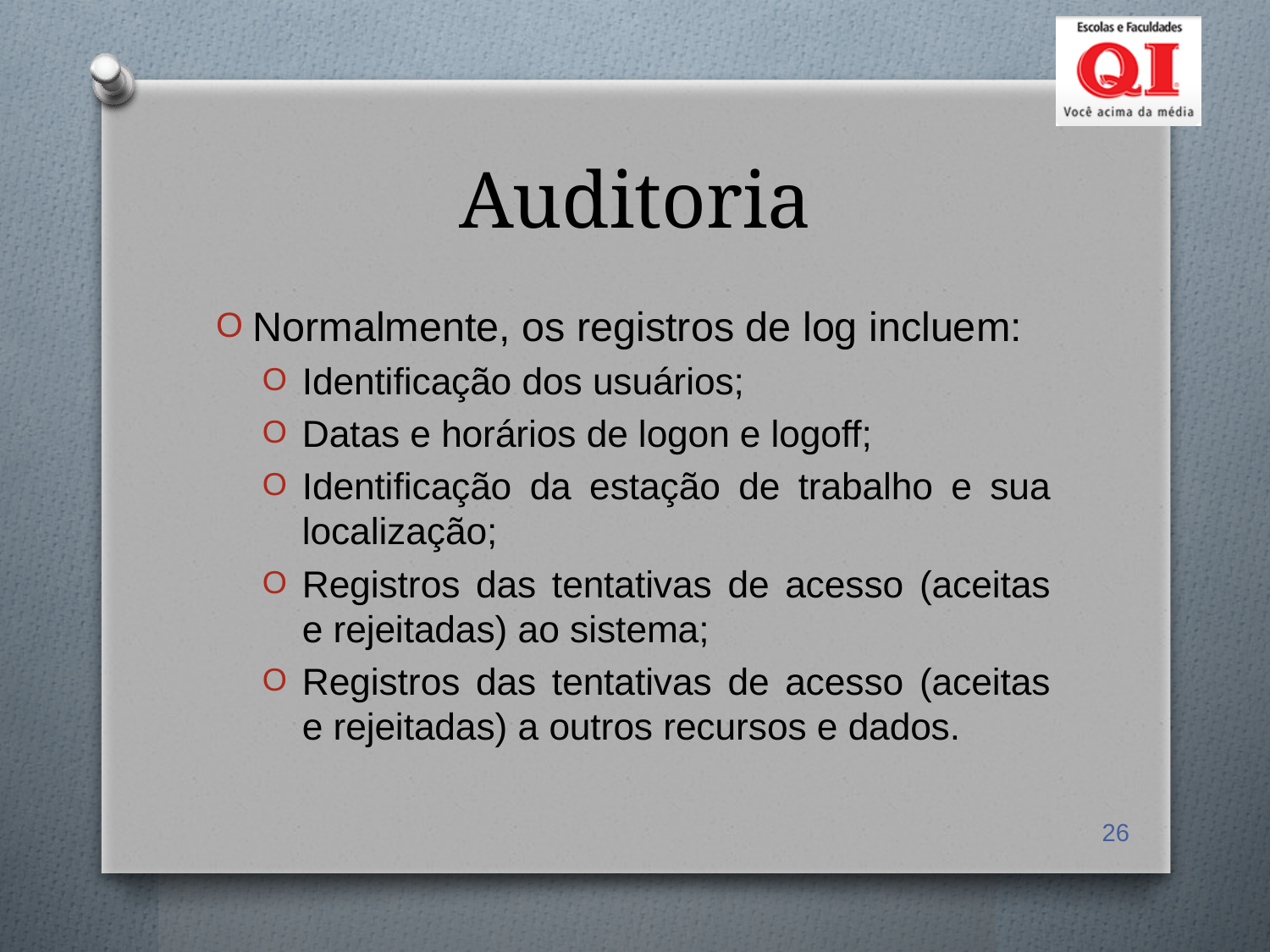

# Auditoria
Normalmente, os registros de log incluem:
Identificação dos usuários;
Datas e horários de logon e logoff;
Identificação da estação de trabalho e sua localização;
Registros das tentativas de acesso (aceitas e rejeitadas) ao sistema;
Registros das tentativas de acesso (aceitas e rejeitadas) a outros recursos e dados.
26